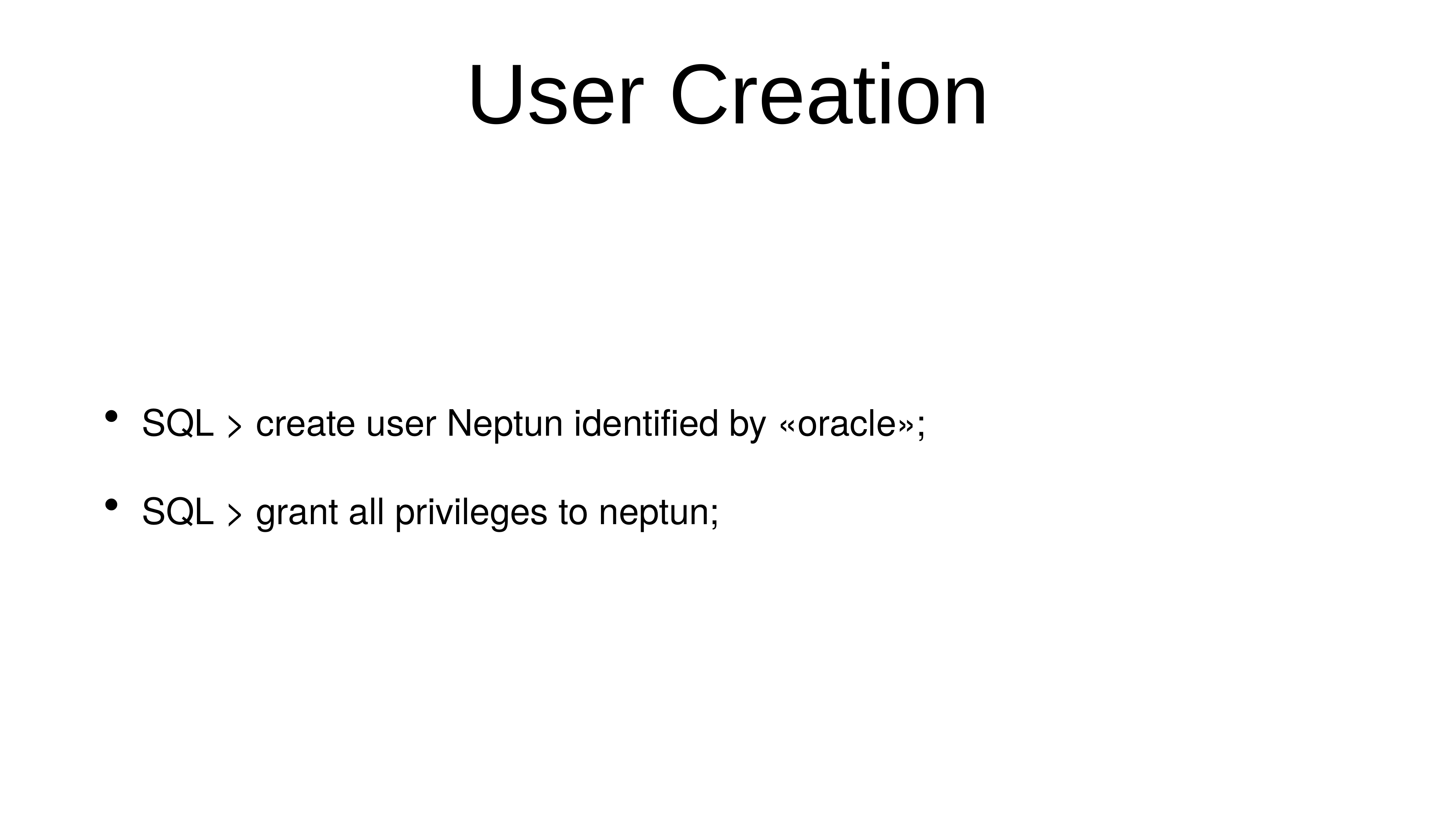

# User Creation
SQL > create user Neptun identified by «oracle»;
SQL > grant all privileges to neptun;